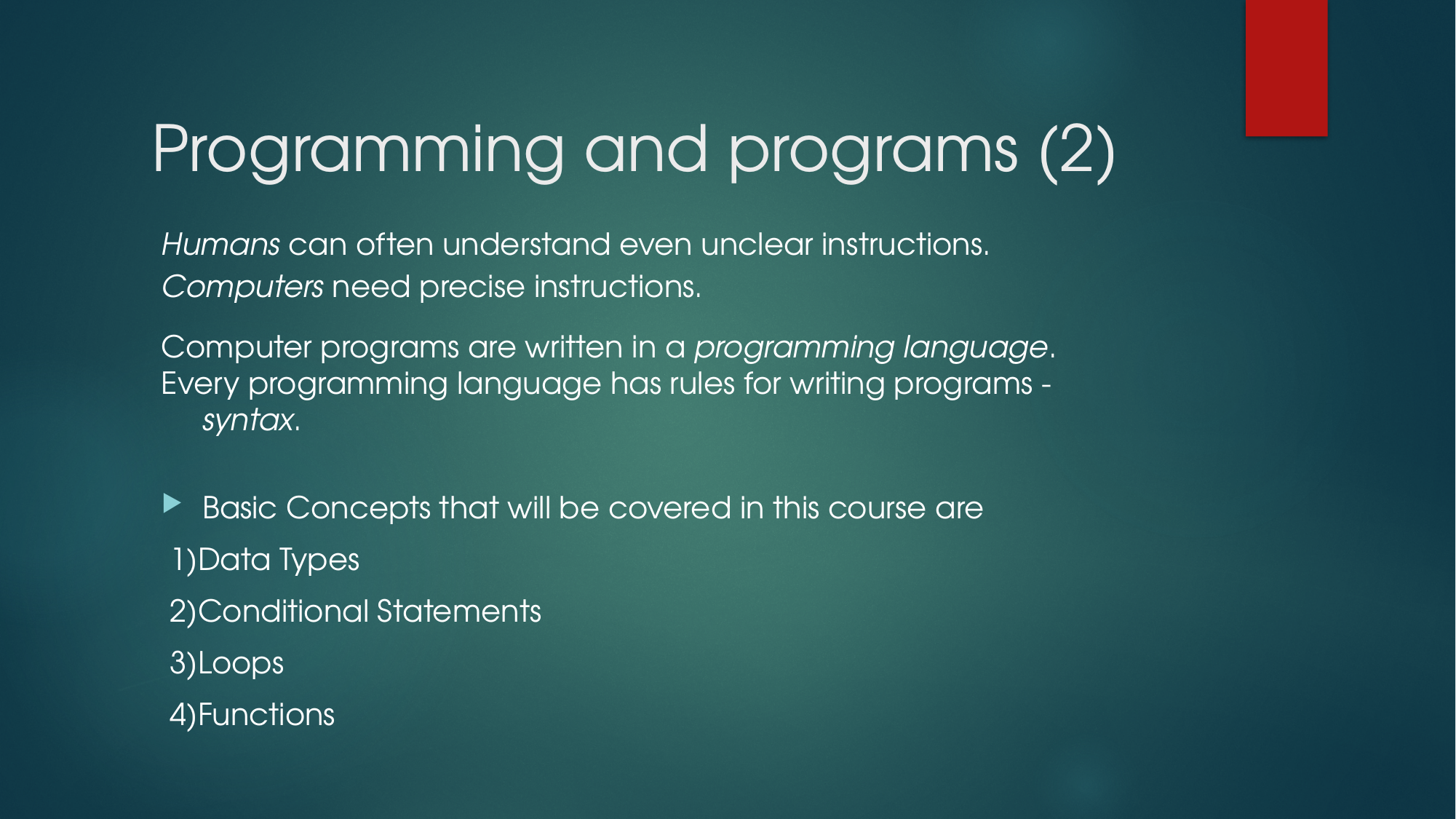

# Programming and programs (2)
Humans can often understand even unclear instructions.
Computers need precise instructions.
Computer programs are written in a programming language.
Every programming language has rules for writing programs - syntax.

Basic Concepts that will be covered in this course are
 1)Data Types
 2)Conditional Statements
 3)Loops
 4)Functions